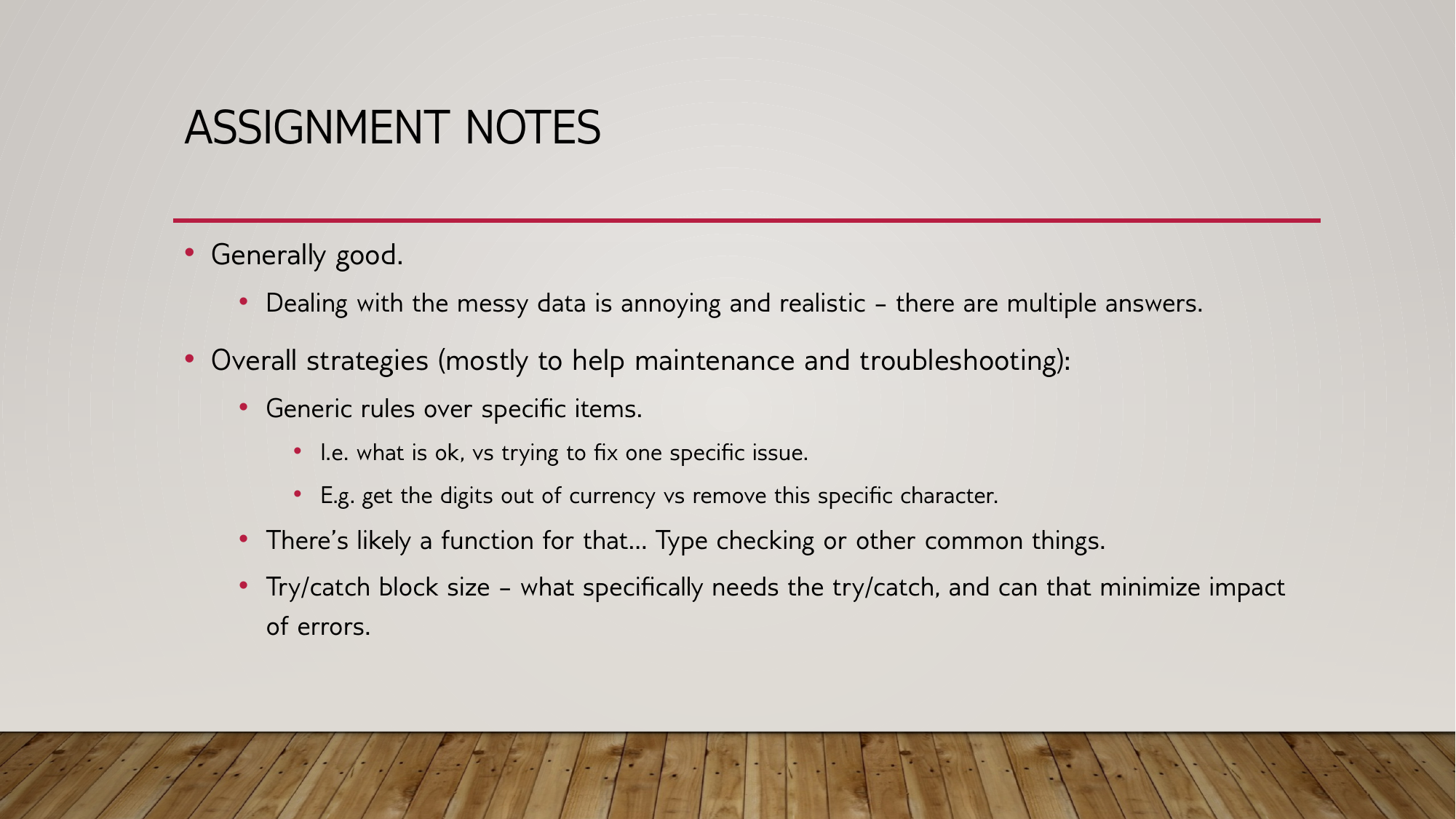

# Assignment Notes
Generally good.
Dealing with the messy data is annoying and realistic – there are multiple answers.
Overall strategies (mostly to help maintenance and troubleshooting):
Generic rules over specific items.
I.e. what is ok, vs trying to fix one specific issue.
E.g. get the digits out of currency vs remove this specific character.
There’s likely a function for that... Type checking or other common things.
Try/catch block size – what specifically needs the try/catch, and can that minimize impact of errors.